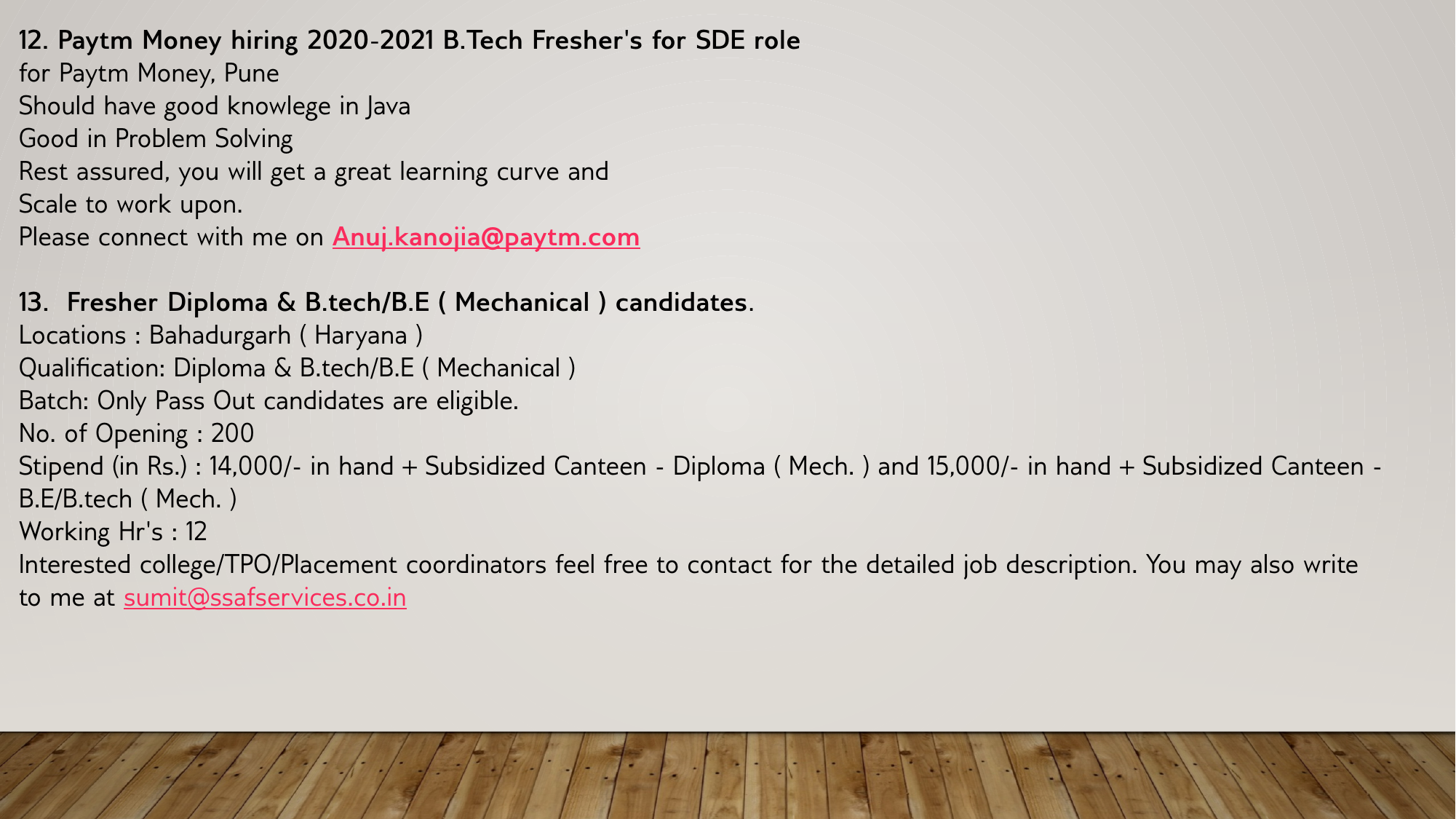

12. Paytm Money hiring 2020-2021 B.Tech Fresher's for SDE role
for Paytm Money, Pune
Should have good knowlege in Java
Good in Problem Solving
Rest assured, you will get a great learning curve and
Scale to work upon.
Please connect with me on Anuj.kanojia@paytm.com

13.  Fresher Diploma & B.tech/B.E ( Mechanical ) candidates.
Locations : Bahadurgarh ( Haryana )
Qualification: Diploma & B.tech/B.E ( Mechanical )
Batch: Only Pass Out candidates are eligible.
No. of Opening : 200
Stipend (in Rs.) : 14,000/- in hand + Subsidized Canteen - Diploma ( Mech. ) and 15,000/- in hand + Subsidized Canteen - B.E/B.tech ( Mech. )
Working Hr's : 12
Interested college/TPO/Placement coordinators feel free to contact for the detailed job description. You may also write to me at sumit@ssafservices.co.in